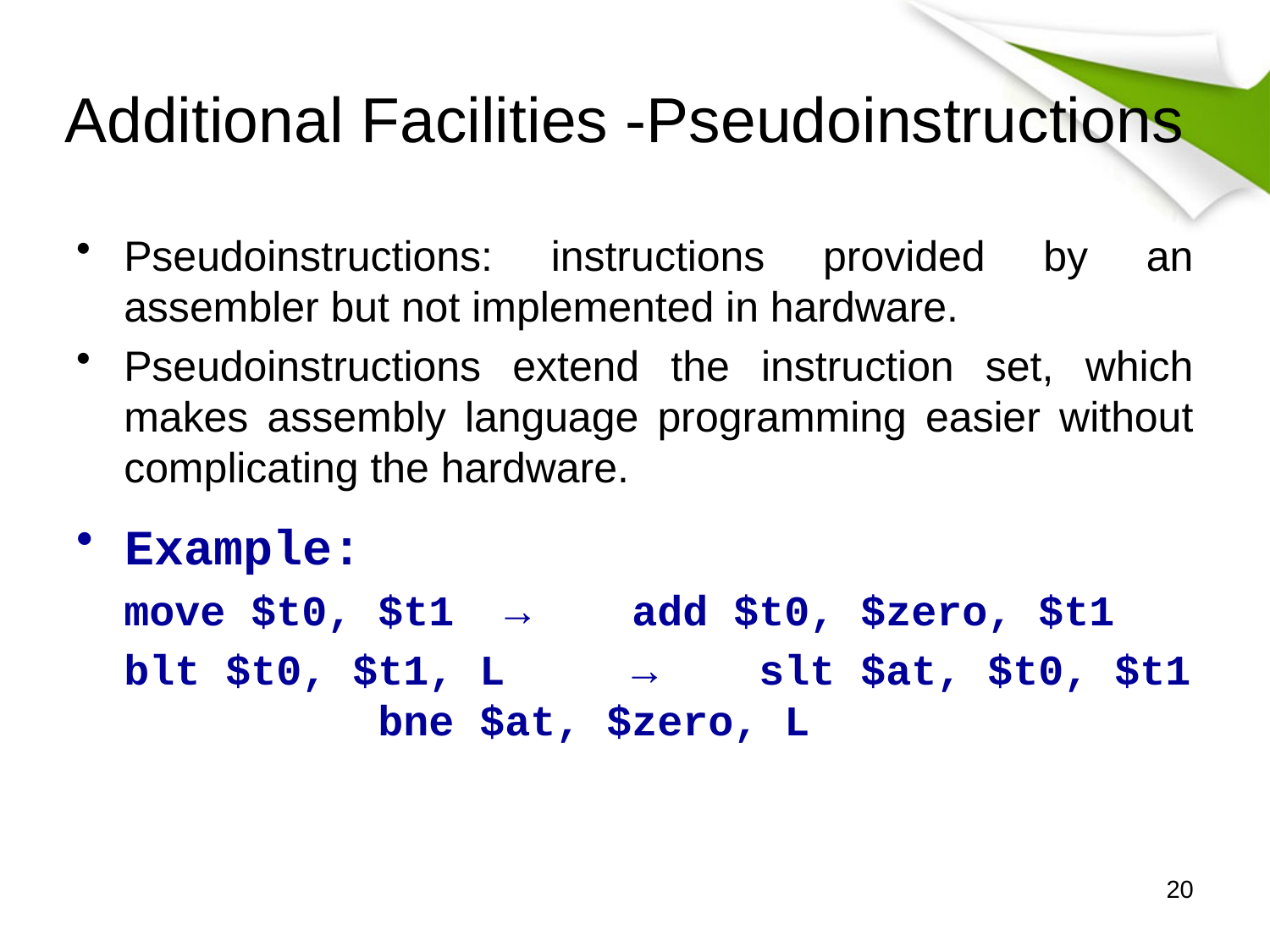

# Additional Facilities -Pseudoinstructions
Pseudoinstructions: instructions provided by an assembler but not implemented in hardware.
Pseudoinstructions extend the instruction set, which makes assembly language programming easier without complicating the hardware.
Example:
	move $t0, $t1	→	add $t0, $zero, $t1
	blt $t0, $t1, L	→ 	slt $at, $t0, $t1
		bne $at, $zero, L

20